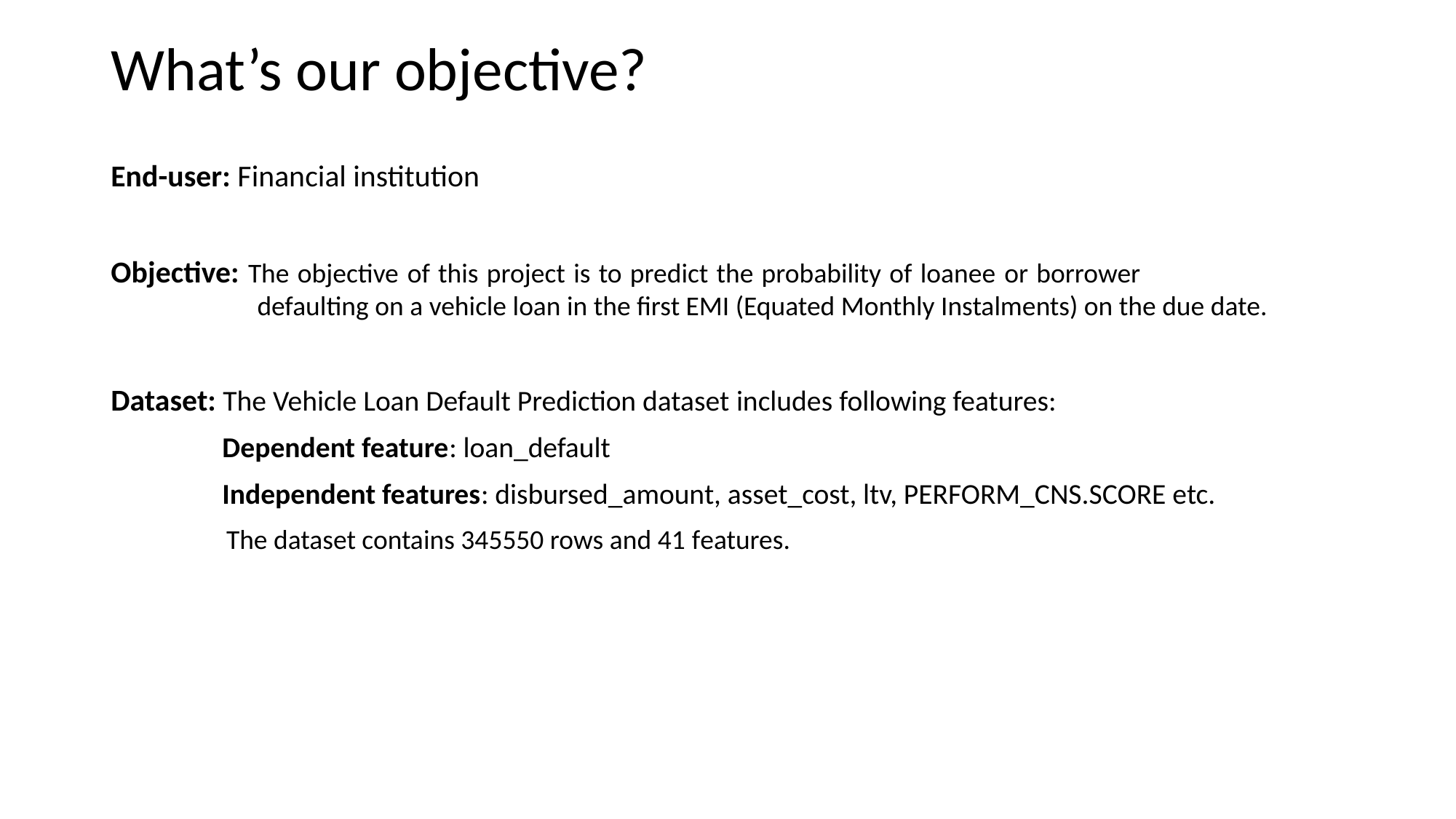

# What’s our objective?
End-user: Financial institution

Objective: The objective of this project is to predict the probability of loanee or borrower     	    	     	      defaulting on a vehicle loan in the first EMI (Equated Monthly Instalments) on the due date.

Dataset: The Vehicle Loan Default Prediction dataset includes following features:
                 Dependent feature: loan_default
                 Independent features: disbursed_amount, asset_cost, ltv, PERFORM_CNS.SCORE etc.
	 The dataset contains 345550 rows and 41 features.